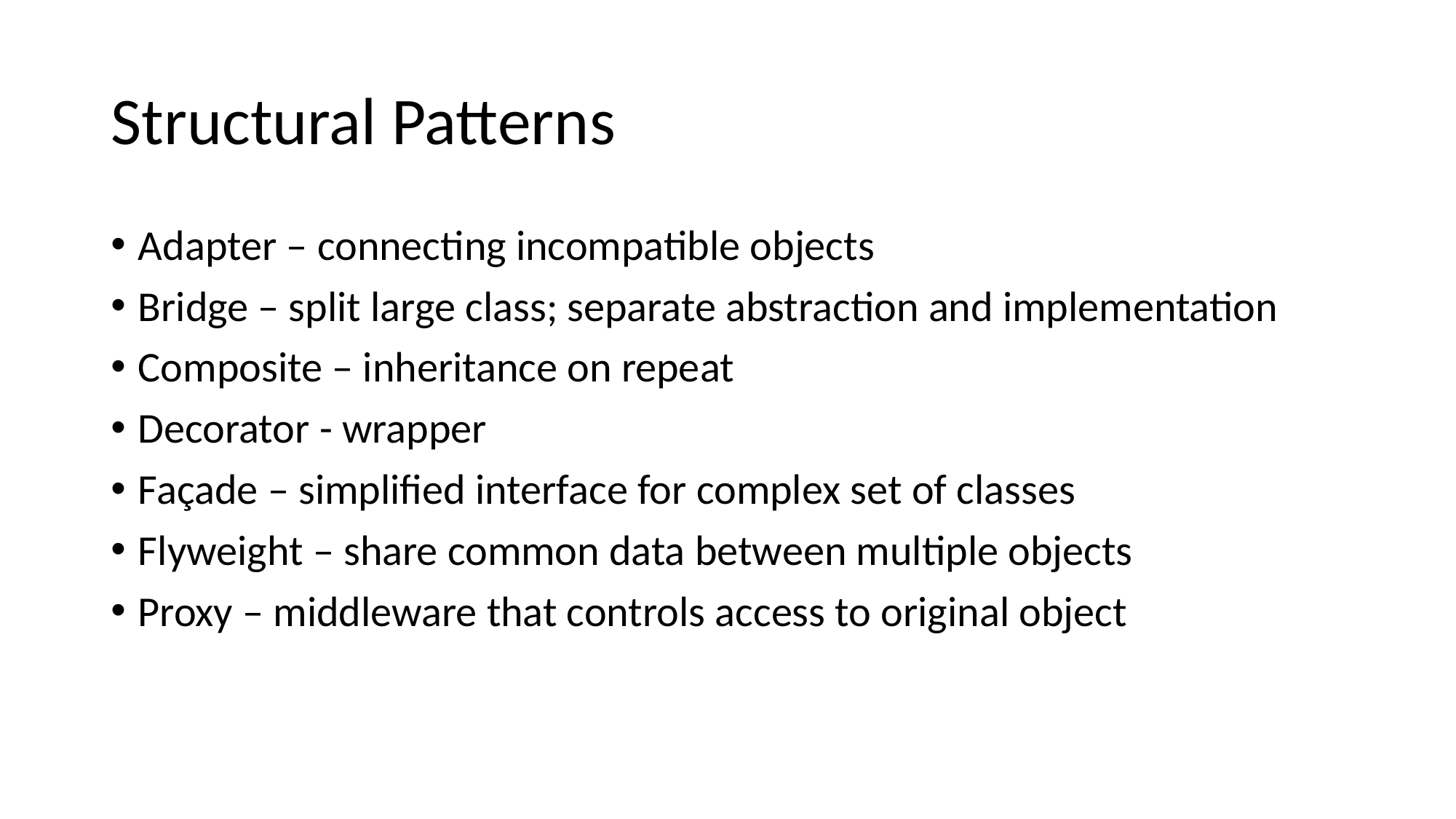

# Structural Patterns
Adapter – connecting incompatible objects
Bridge – split large class; separate abstraction and implementation
Composite – inheritance on repeat
Decorator - wrapper
Façade – simplified interface for complex set of classes
Flyweight – share common data between multiple objects
Proxy – middleware that controls access to original object